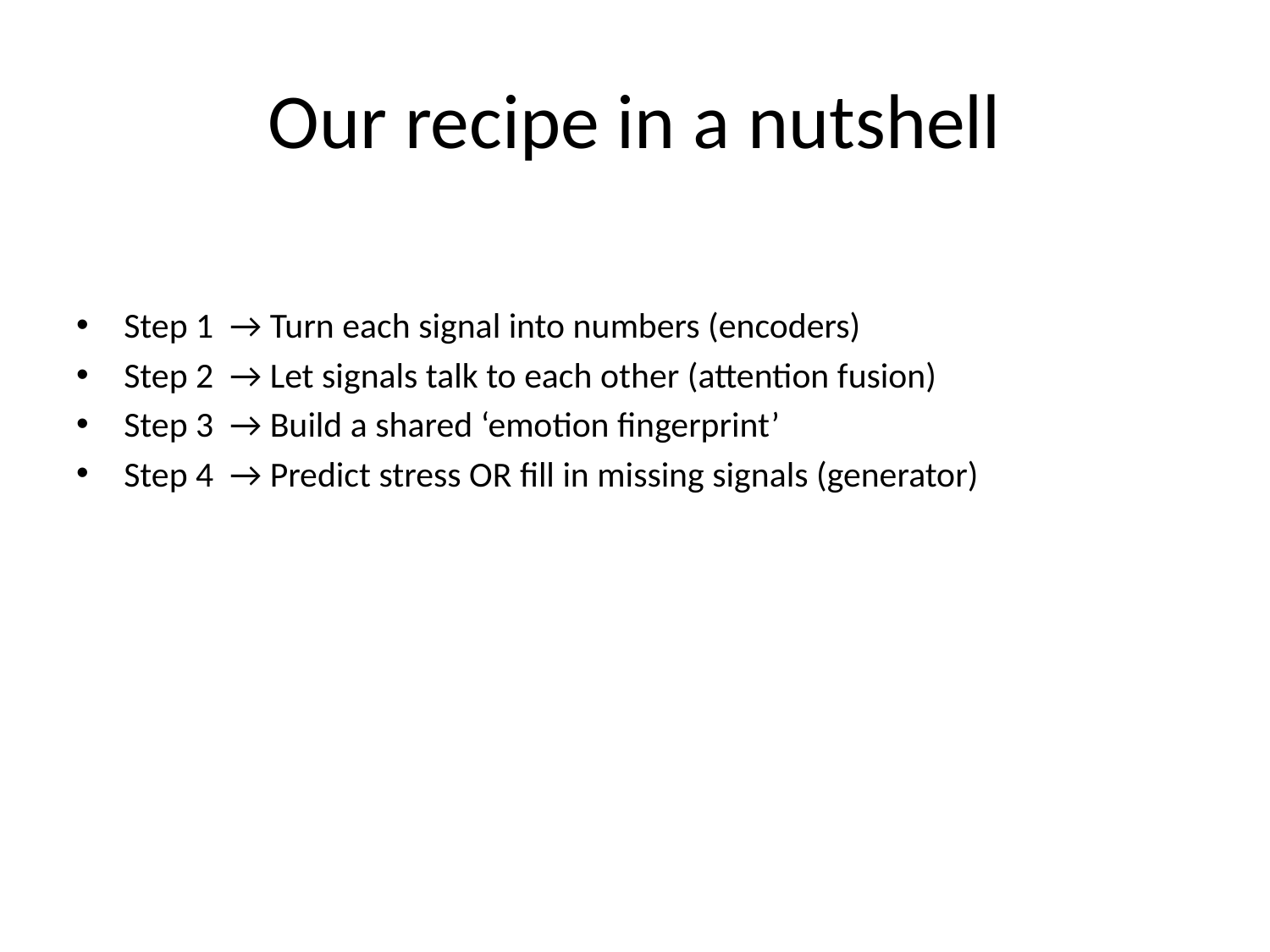

# Our recipe in a nutshell

Step 1  → Turn each signal into numbers (encoders)
Step 2  → Let signals talk to each other (attention fusion)
Step 3  → Build a shared ‘emotion fingerprint’
Step 4  → Predict stress OR fill in missing signals (generator)